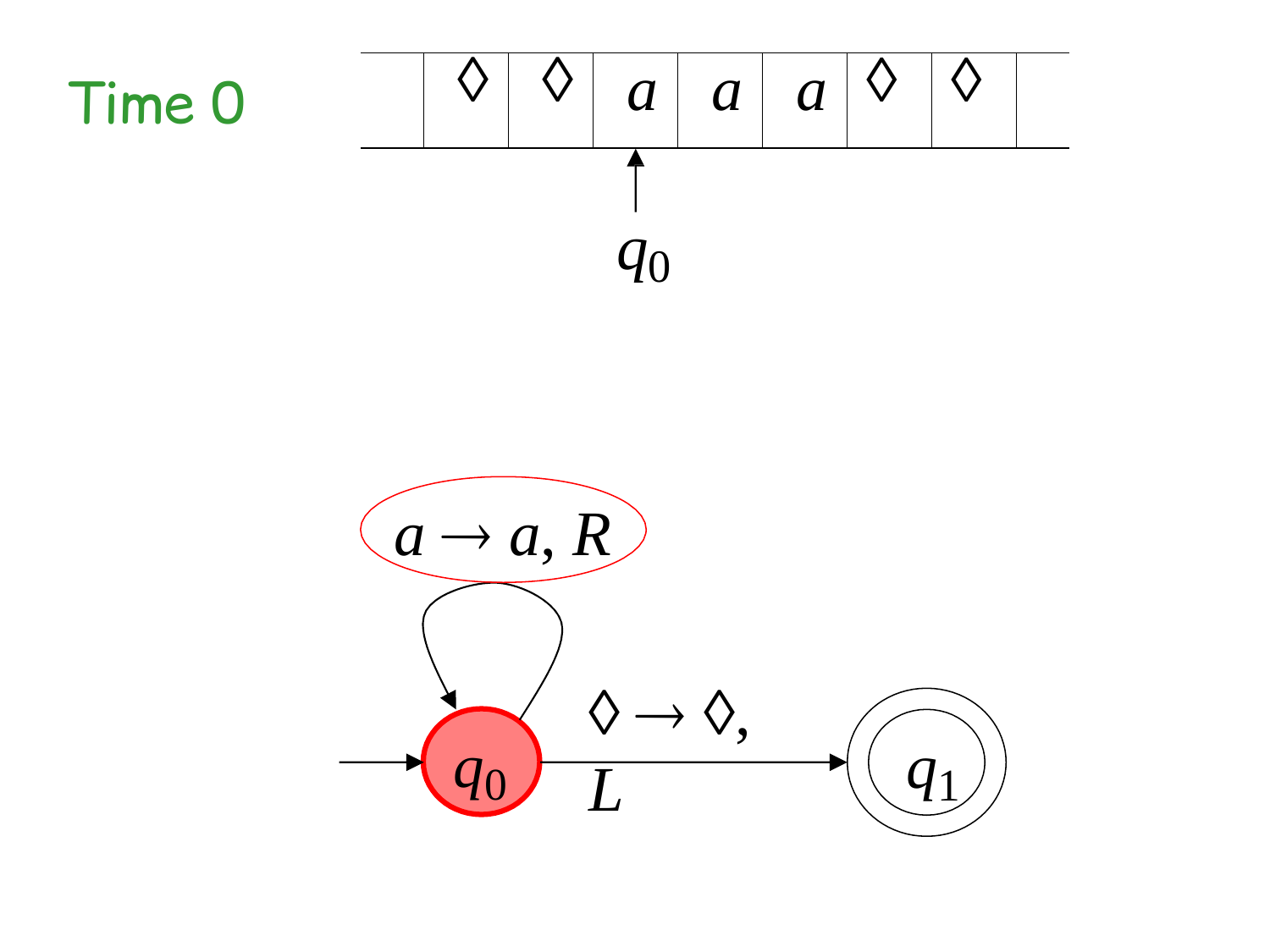

|  | ◊ | ◊ | a | a | a | ◊ | ◊ |  |
| --- | --- | --- | --- | --- | --- | --- | --- | --- |
Time 0

q0

a → a, R

◊ → ◊, L

q0
q1